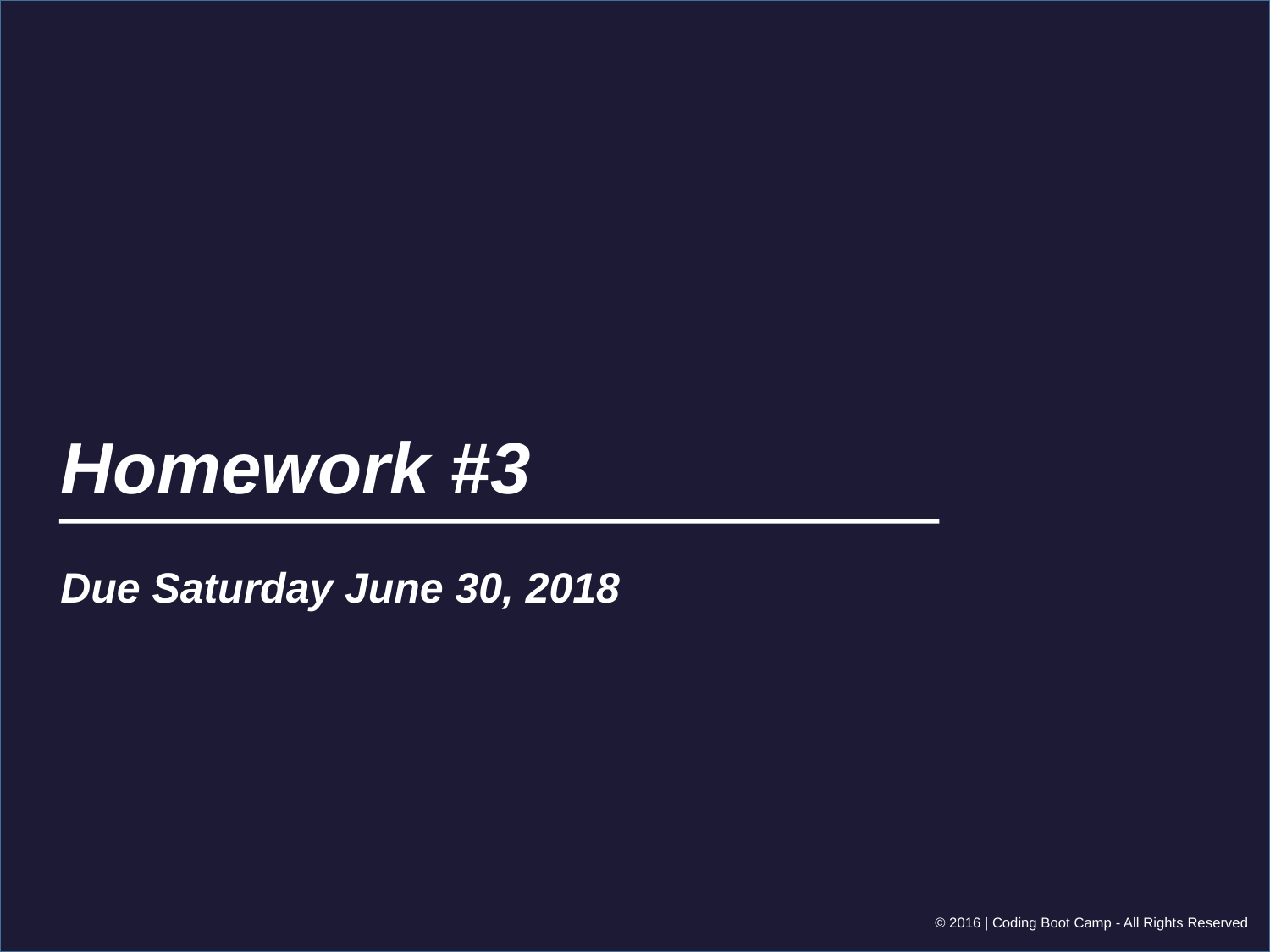

# Homework #3
Due Saturday June 30, 2018